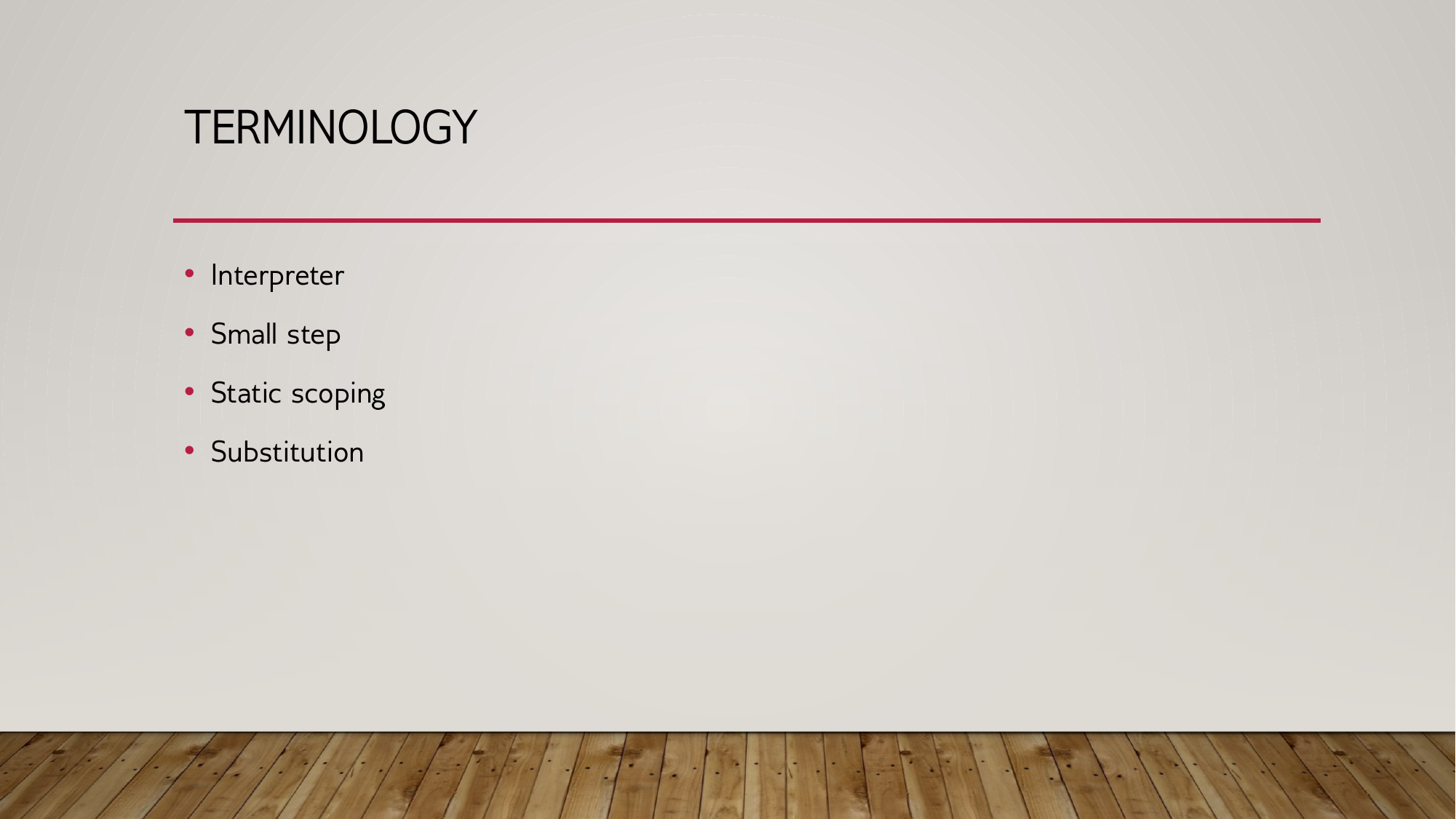

# Terminology
Interpreter
Small step
Static scoping
Substitution